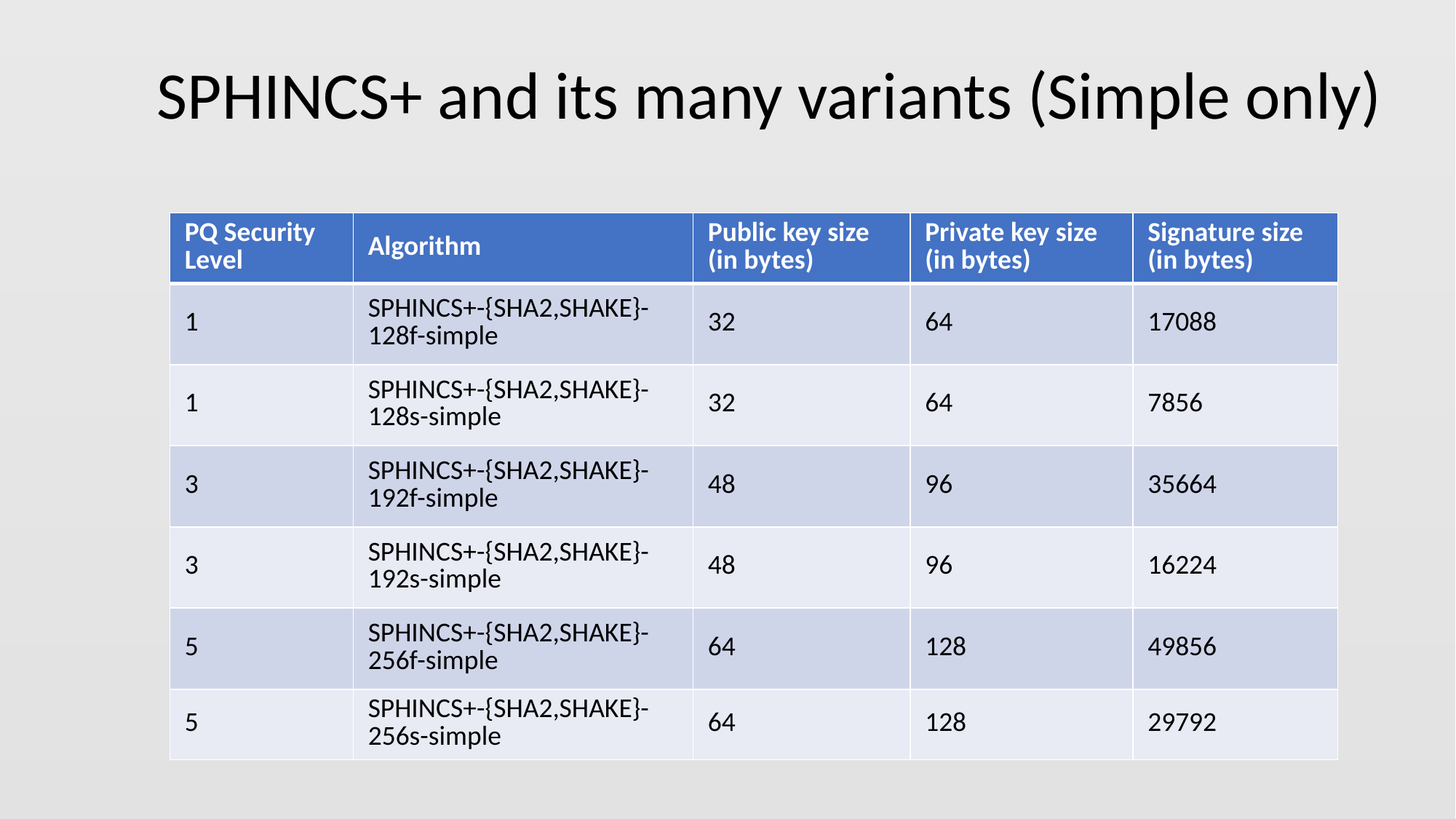

# SPHINCS+ and its many variants (Simple only)
| PQ Security Level | Algorithm | Public key size (in bytes) | Private key size (in bytes) | Signature size (in bytes) |
| --- | --- | --- | --- | --- |
| 1 | SPHINCS+-{SHA2,SHAKE}-128f-simple | 32 | 64 | 17088 |
| 1 | SPHINCS+-{SHA2,SHAKE}-128s-simple | 32 | 64 | 7856 |
| 3 | SPHINCS+-{SHA2,SHAKE}-192f-simple | 48 | 96 | 35664 |
| 3 | SPHINCS+-{SHA2,SHAKE}-192s-simple | 48 | 96 | 16224 |
| 5 | SPHINCS+-{SHA2,SHAKE}-256f-simple | 64 | 128 | 49856 |
| 5 | SPHINCS+-{SHA2,SHAKE}-256s-simple | 64 | 128 | 29792 |